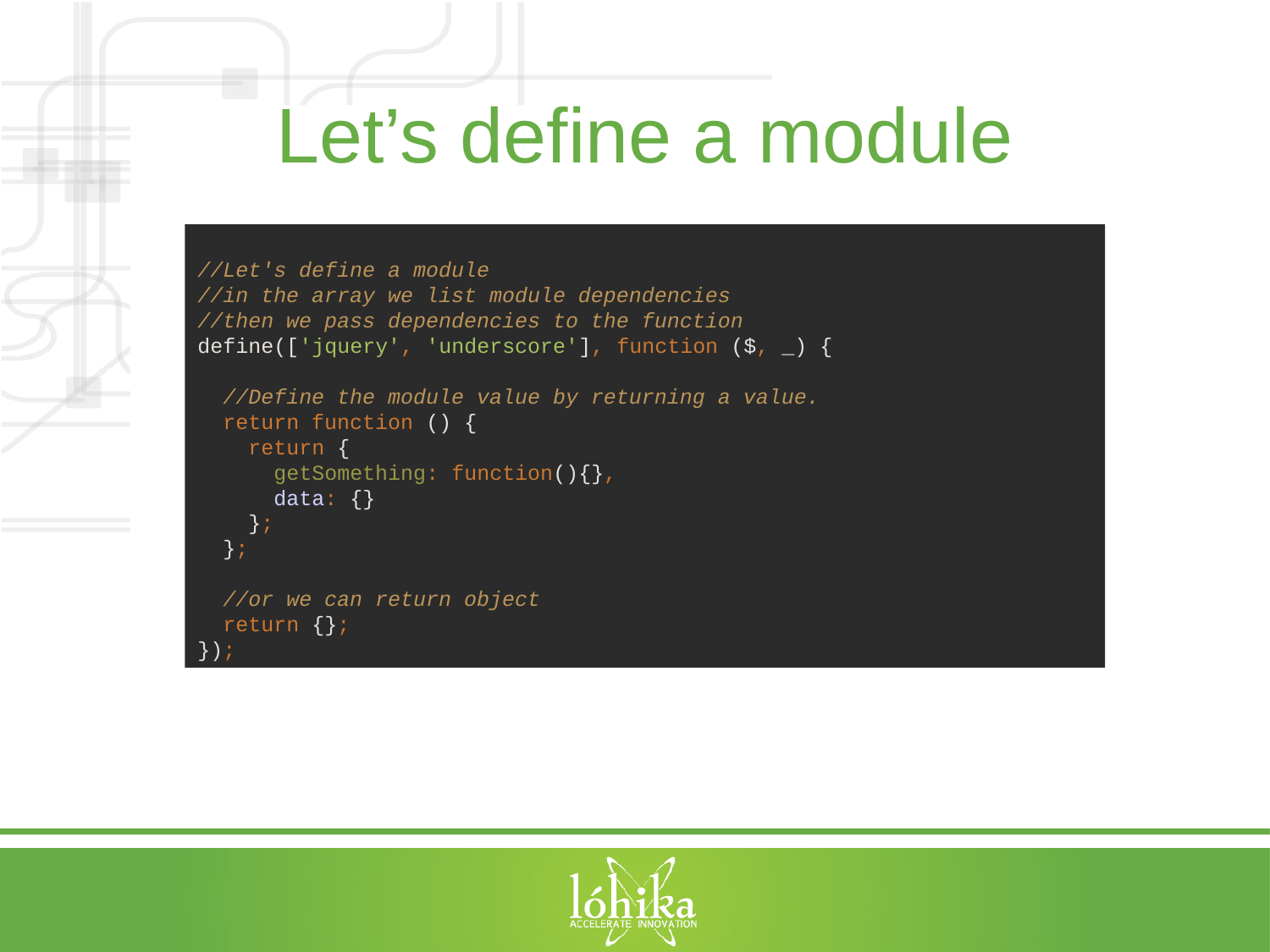

# Let’s define a module
//Let's define a module
//in the array we list module dependencies
//then we pass dependencies to the function
define(['jquery', 'underscore'], function ($, _) {
  //Define the module value by returning a value.
  return function () {
    return {
      getSomething: function(){},
      data: {}
    };
  };
  //or we can return object
  return {};
});